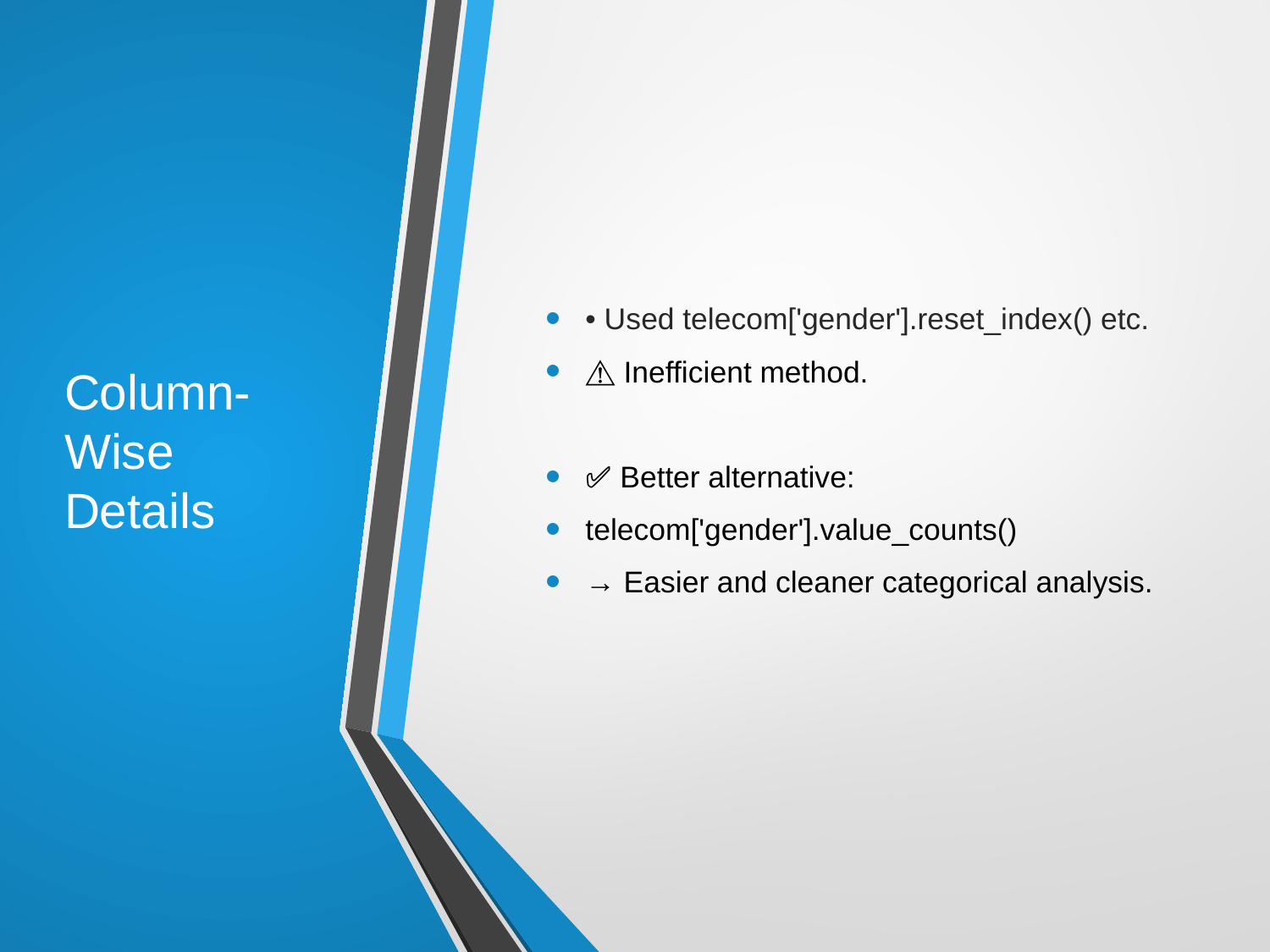

# Column-Wise Details
• Used telecom['gender'].reset_index() etc.
⚠️ Inefficient method.

✅ Better alternative:
telecom['gender'].value_counts()
→ Easier and cleaner categorical analysis.